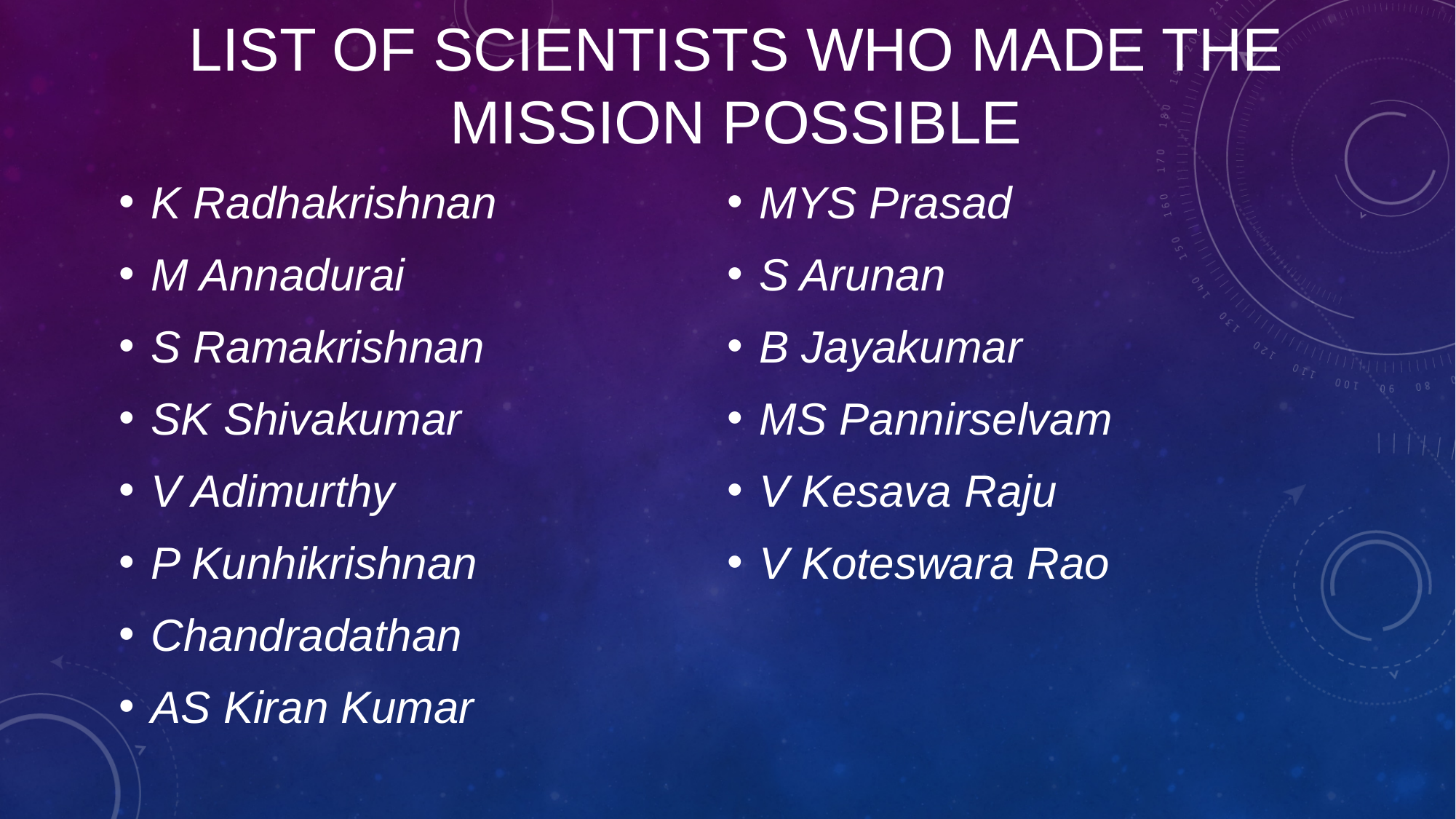

# LIST OF SCIENTISTS WHO MADE THE MISSION POSSIBLE
K Radhakrishnan
M Annadurai
S Ramakrishnan
SK Shivakumar
V Adimurthy
P Kunhikrishnan
Chandradathan
AS Kiran Kumar
MYS Prasad
S Arunan
B Jayakumar
MS Pannirselvam
V Kesava Raju
V Koteswara Rao